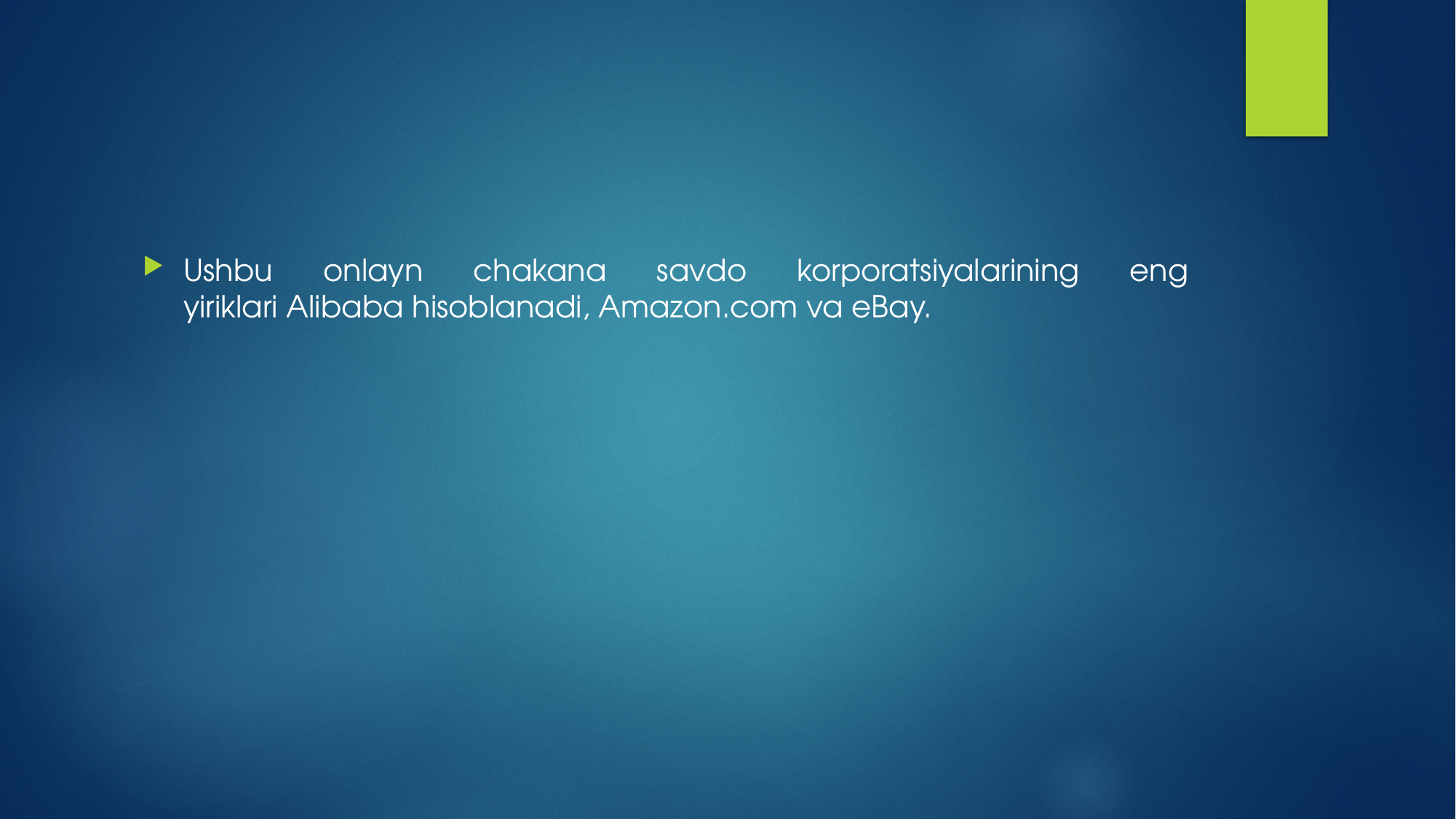

Ushbu onlayn chakana savdo korporatsiyalarining eng yiriklari Alibaba hisoblanadi, Amazon.com va eBay.